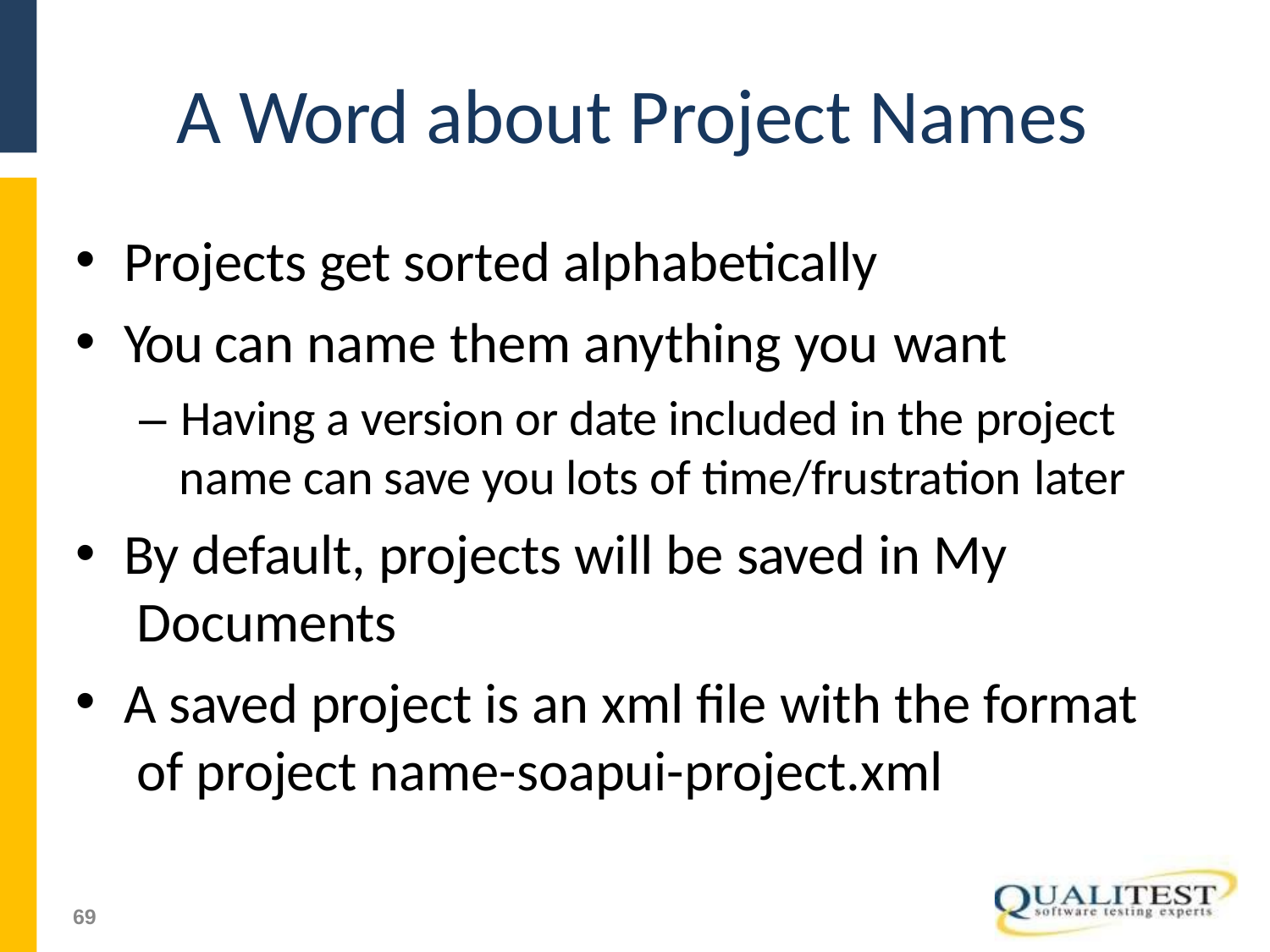

# A Word about Project Names
Projects get sorted alphabetically
You can name them anything you want
– Having a version or date included in the project  name can save you lots of time/frustration later
By default, projects will be saved in My  Documents
A saved project is an xml file with the format  of project name-soapui-project.xml
69